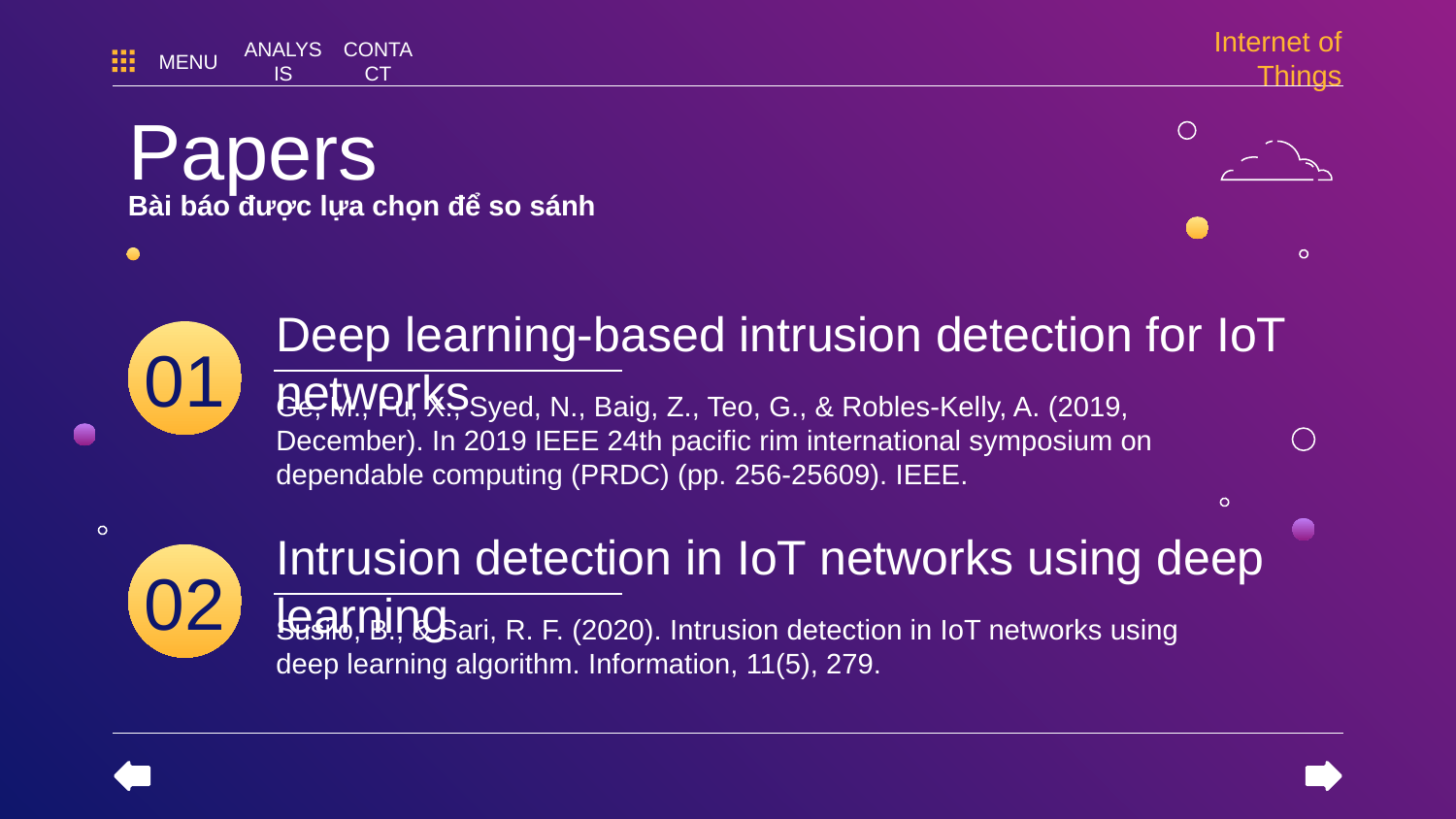

Internet of Things
MENU
ANALYSIS
CONTACT

Papers

Bài báo được lựa chọn để so sánh

# Deep learning-based intrusion detection for IoT networks

01
Ge, M., Fu, X., Syed, N., Baig, Z., Teo, G., & Robles-Kelly, A. (2019, December). In 2019 IEEE 24th pacific rim international symposium on dependable computing (PRDC) (pp. 256-25609). IEEE.

Intrusion detection in IoT networks using deep learning

02
Susilo, B., & Sari, R. F. (2020). Intrusion detection in IoT networks using deep learning algorithm. Information, 11(5), 279.